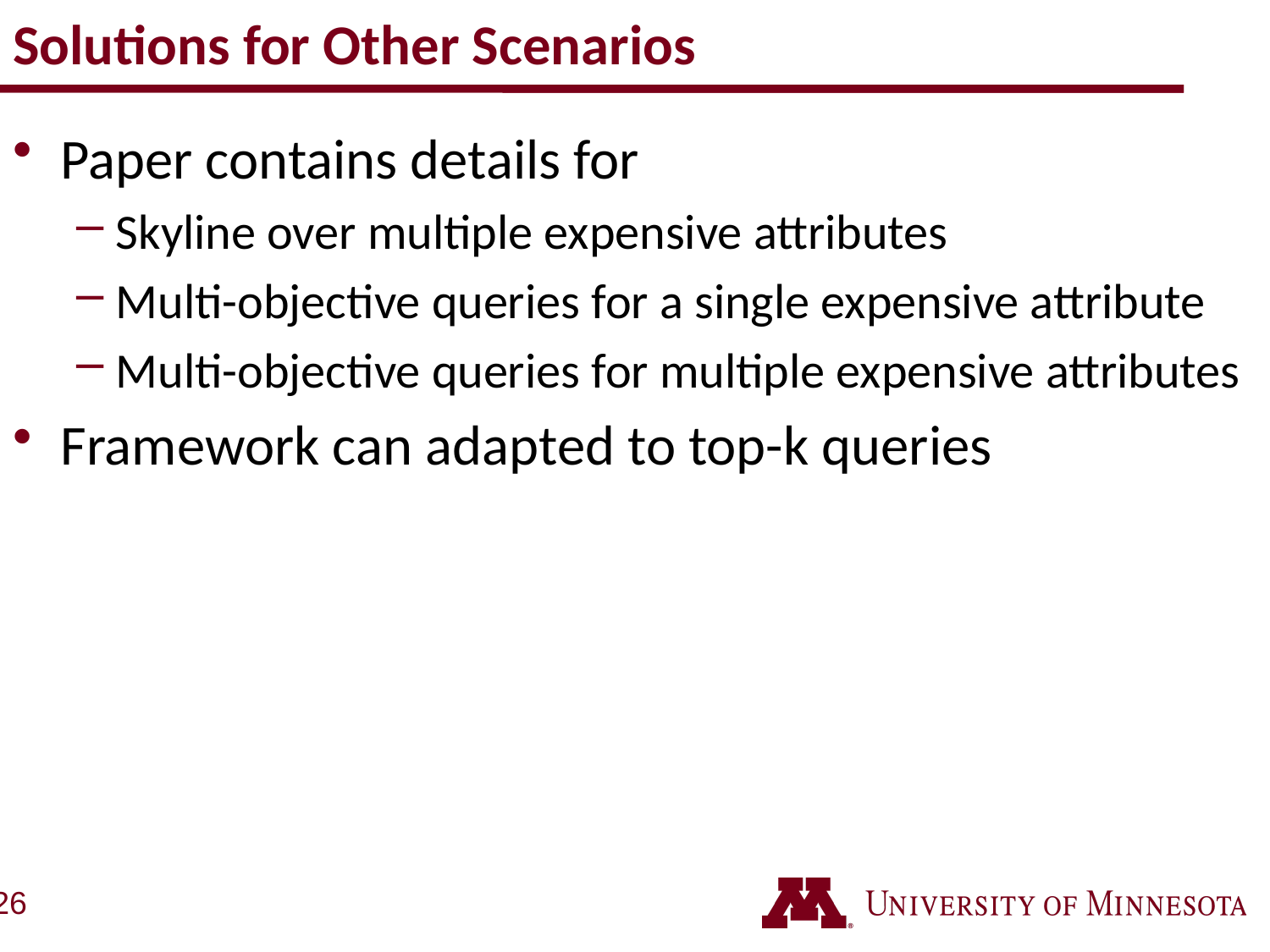

# Solutions for Other Scenarios
Paper contains details for
Skyline over multiple expensive attributes
Multi-objective queries for a single expensive attribute
Multi-objective queries for multiple expensive attributes
Framework can adapted to top-k queries